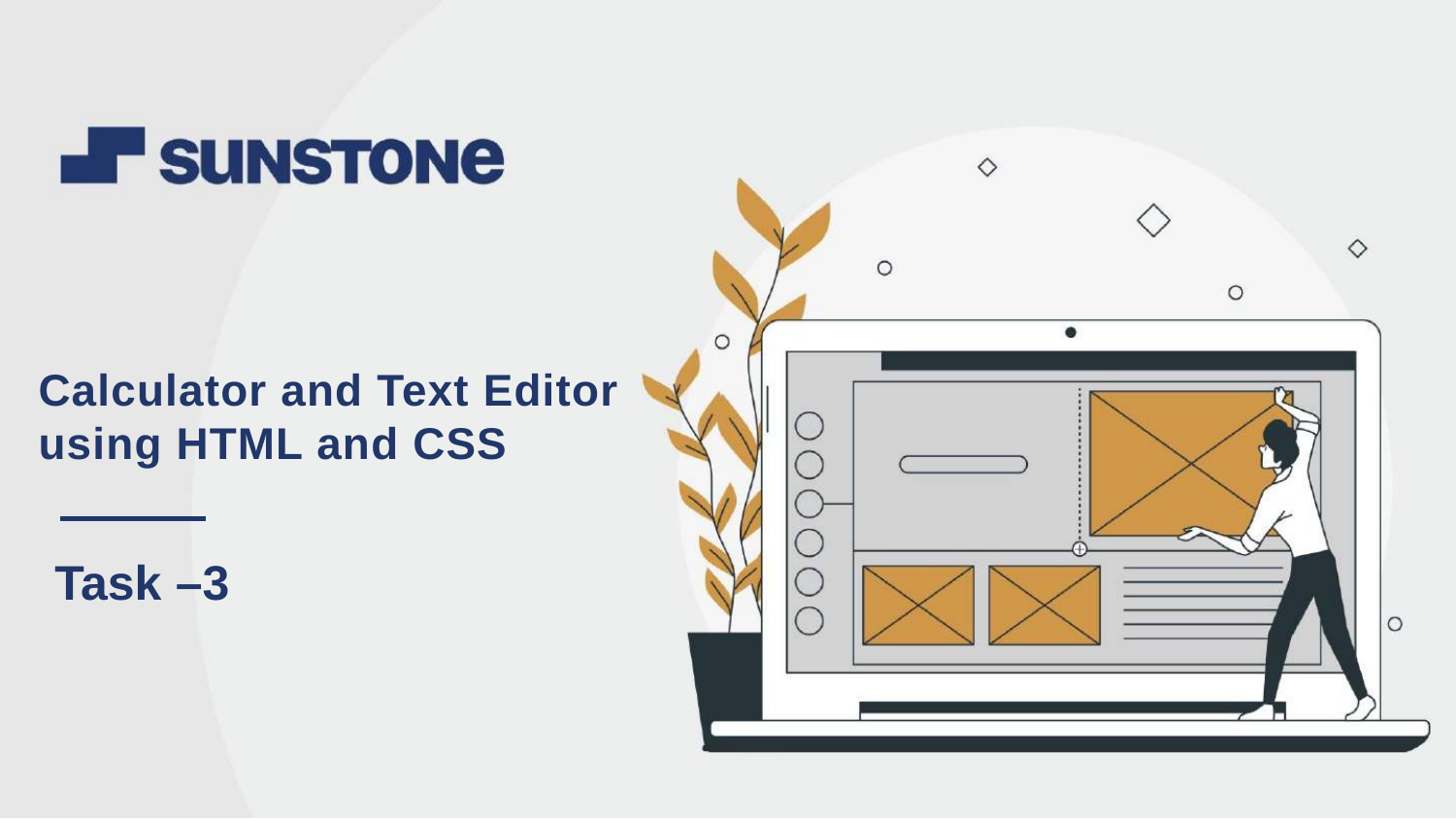

# Calculator and Text Editor using HTML and CSS

Task –3